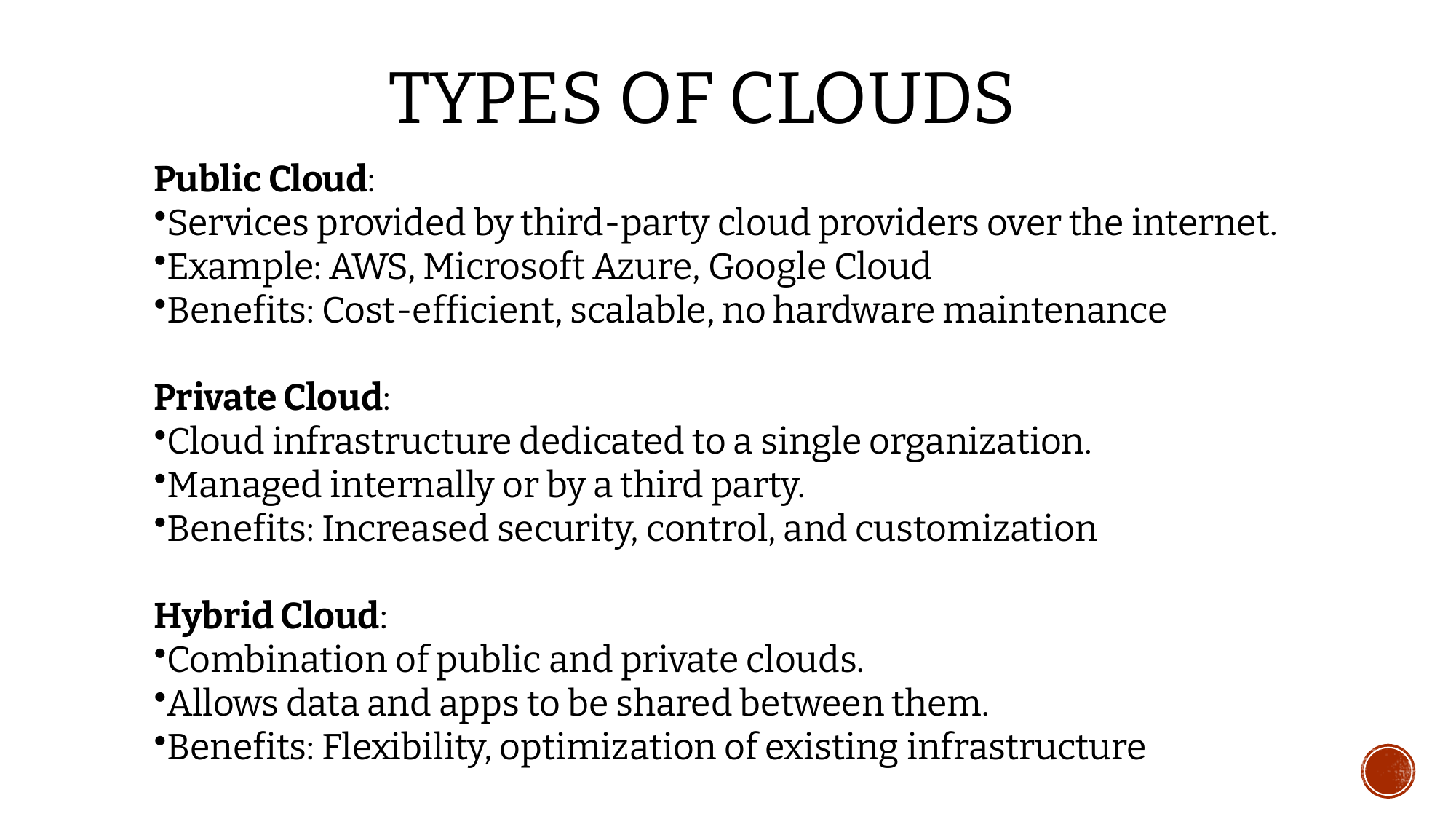

# Types of Clouds
Public Cloud:
Services provided by third-party cloud providers over the internet.
Example: AWS, Microsoft Azure, Google Cloud
Benefits: Cost-efficient, scalable, no hardware maintenance

Private Cloud:
Cloud infrastructure dedicated to a single organization.
Managed internally or by a third party.
Benefits: Increased security, control, and customization

Hybrid Cloud:
Combination of public and private clouds.
Allows data and apps to be shared between them.
Benefits: Flexibility, optimization of existing infrastructure